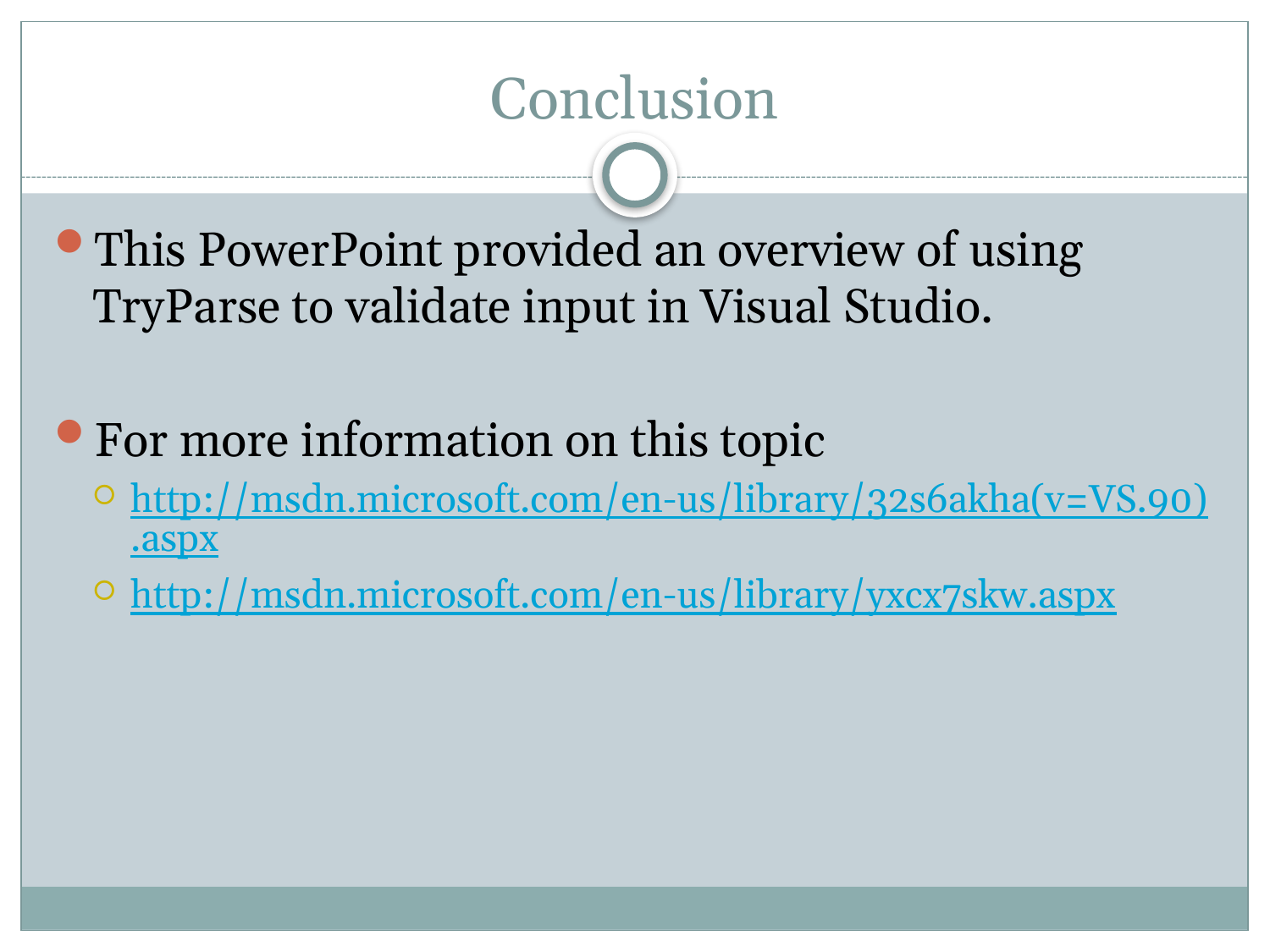

# Conclusion
This PowerPoint provided an overview of using TryParse to validate input in Visual Studio.

For more information on this topic
http://msdn.microsoft.com/en-us/library/32s6akha(v=VS.90).aspx
http://msdn.microsoft.com/en-us/library/yxcx7skw.aspx